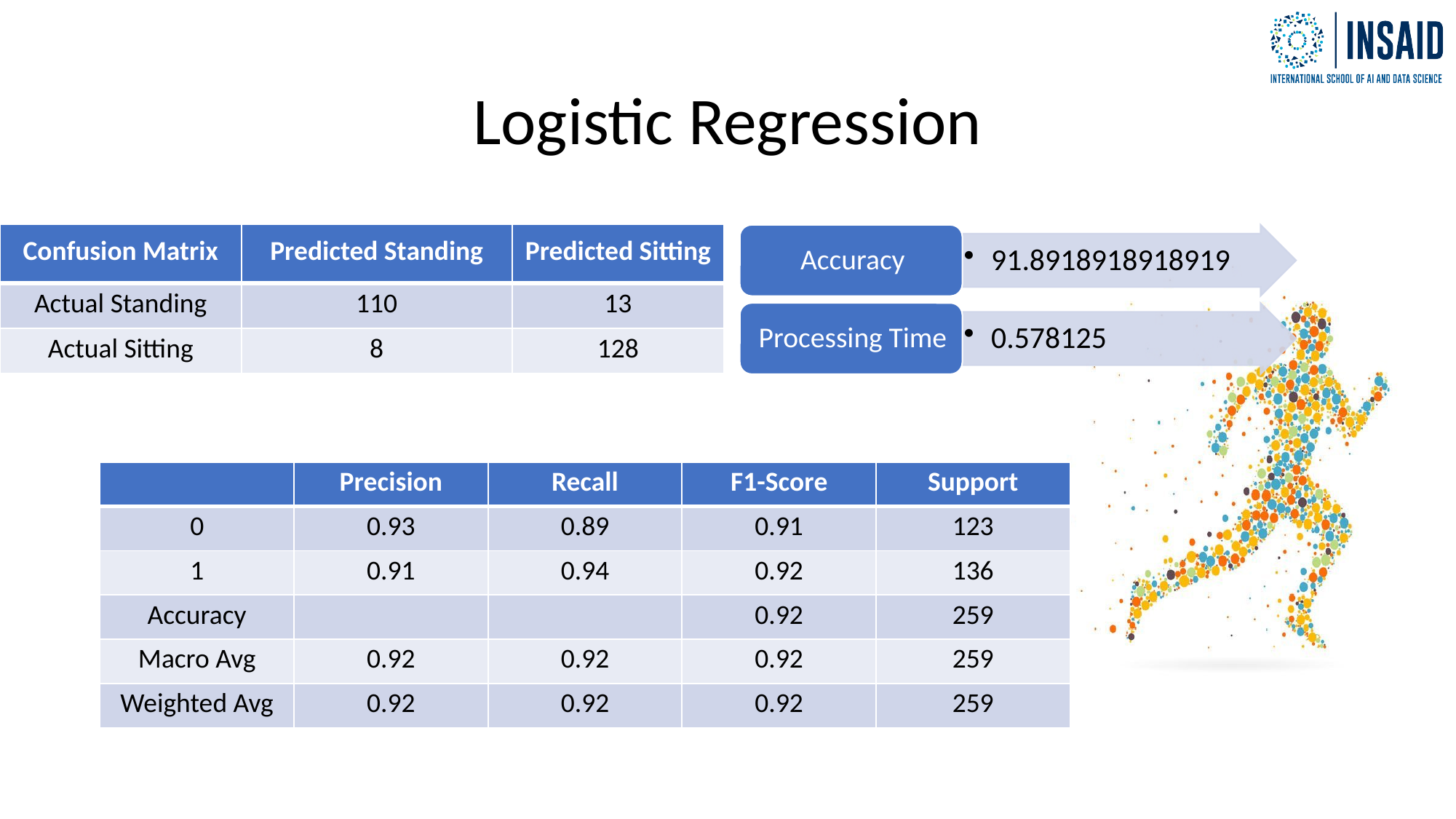

# Logistic Regression
| Confusion Matrix | Predicted Standing | Predicted Sitting |
| --- | --- | --- |
| Actual Standing | 110 | 13 |
| Actual Sitting | 8 | 128 |
91.8918918918919
Accuracy
0.578125
Processing Time
|  | Precision | Recall | F1-Score | Support |
| --- | --- | --- | --- | --- |
| 0 | 0.93 | 0.89 | 0.91 | 123 |
| 1 | 0.91 | 0.94 | 0.92 | 136 |
| Accuracy |  |  | 0.92 | 259 |
| Macro Avg | 0.92 | 0.92 | 0.92 | 259 |
| Weighted Avg | 0.92 | 0.92 | 0.92 | 259 |